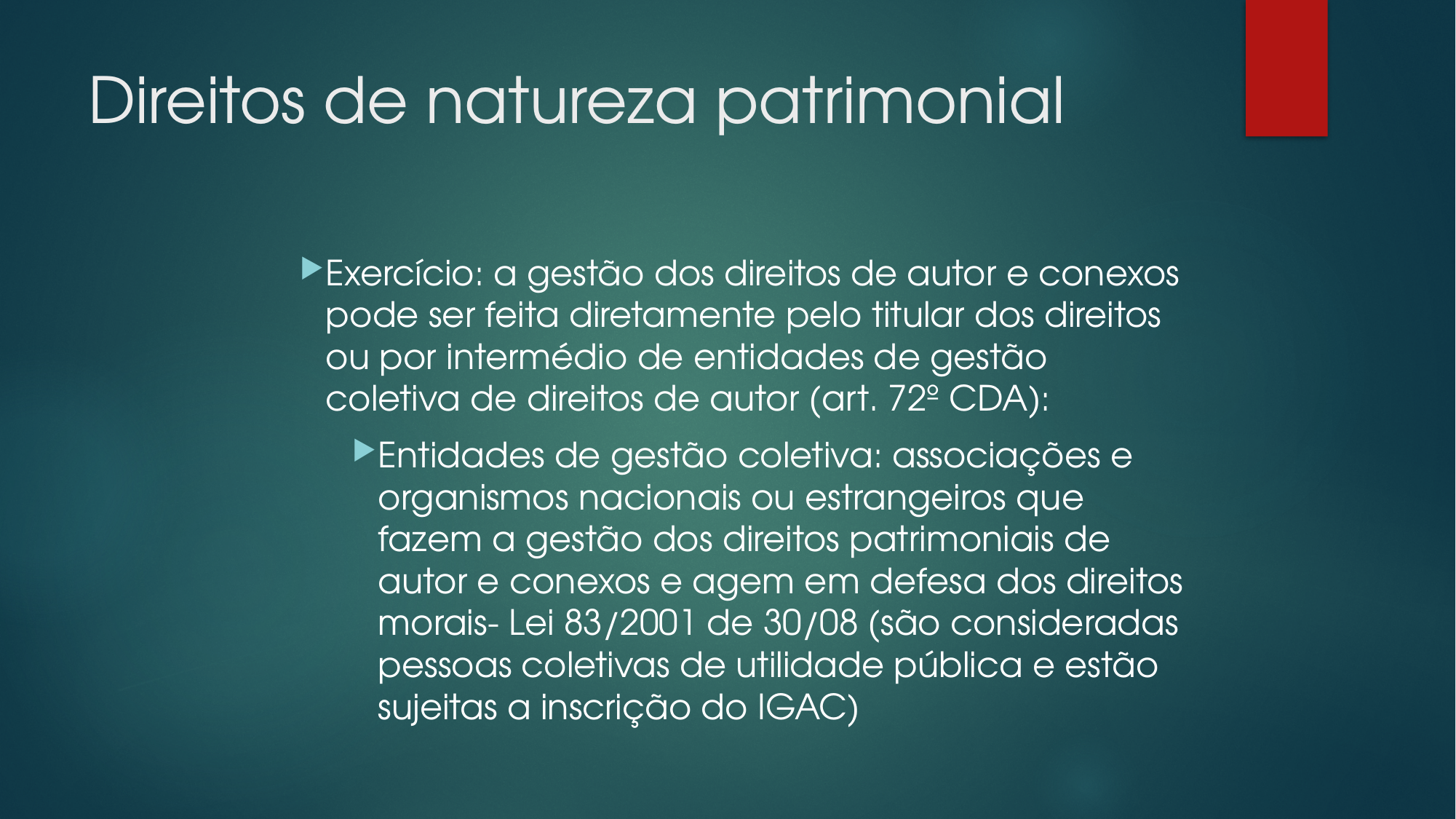

# Direitos de natureza patrimonial
Exercício: a gestão dos direitos de autor e conexos pode ser feita diretamente pelo titular dos direitos ou por intermédio de entidades de gestão coletiva de direitos de autor (art. 72º CDA):
Entidades de gestão coletiva: associações e organismos nacionais ou estrangeiros que fazem a gestão dos direitos patrimoniais de autor e conexos e agem em defesa dos direitos morais- Lei 83/2001 de 30/08 (são consideradas pessoas coletivas de utilidade pública e estão sujeitas a inscrição do IGAC)